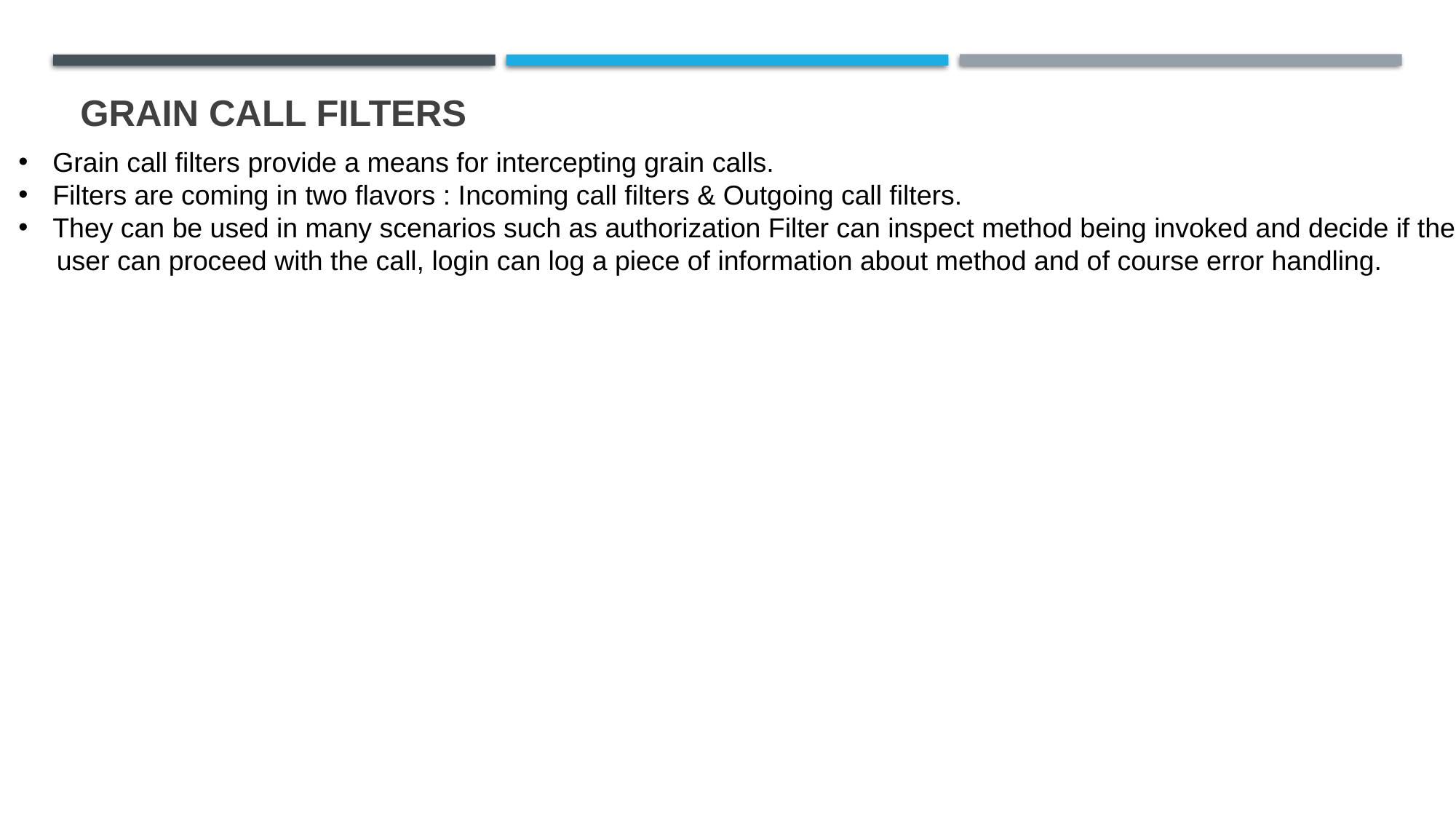

# Grain call filters
Grain call filters provide a means for intercepting grain calls.
Filters are coming in two flavors : Incoming call filters & Outgoing call filters.
They can be used in many scenarios such as authorization Filter can inspect method being invoked and decide if the
     user can proceed with the call, login can log a piece of information about method and of course error handling.